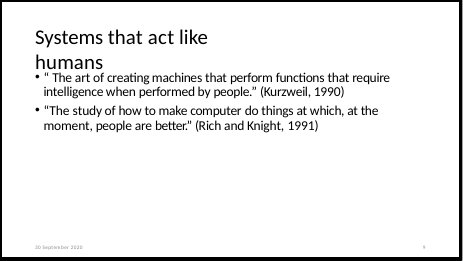

# Systems that act like humans
“ The art of creating machines that perform functions that require  intelligence when performed by people.” (Kurzweil, 1990)
“The study of how to make computer do things at which, at the  moment, people are better.” (Rich and Knight, 1991)
30 September 2020
9